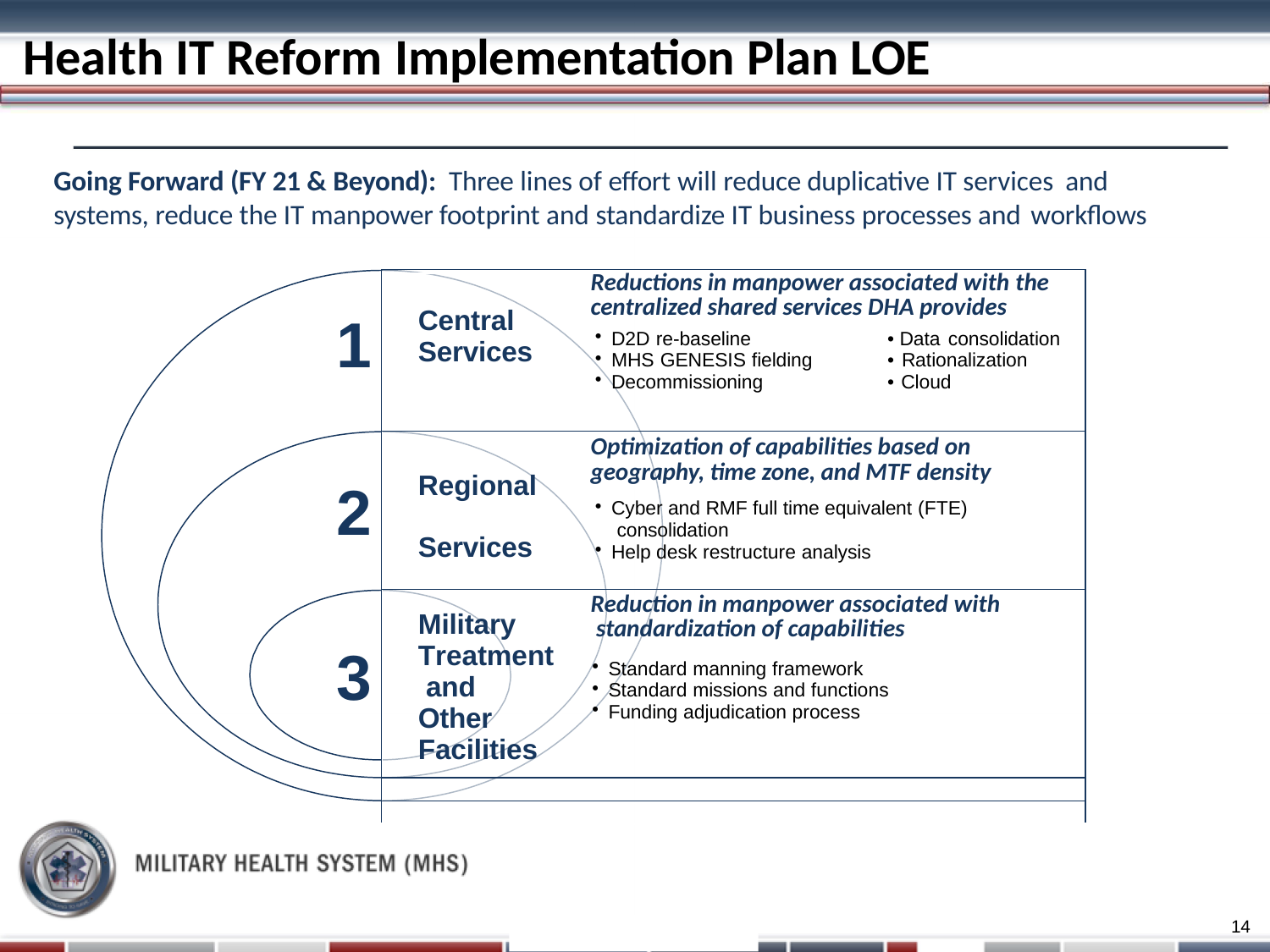

# Health IT Reform Implementation Plan LOE

Going Forward (FY 21 & Beyond):  Three lines of effort will reduce duplicative IT services and
systems, reduce the IT manpower footprint and standardize IT business processes and workflows
| Central Services | Reductions in manpower associated with the centralized shared services DHA provides D2D re-baseline • Data consolidation MHS GENESIS fielding • Rationalization Decommissioning • Cloud |
| --- | --- |
| Regional Services | Optimization of capabilities based on geography, time zone, and MTF density Cyber and RMF full time equivalent (FTE) consolidation Help desk restructure analysis |
| Military Treatment and Other Facilities | Reduction in manpower associated with standardization of capabilities Standard manning framework Standard missions and functions Funding adjudication process |
|  |  |
|  |  |

1

2

3

Pre-decisional/Deliberative

14